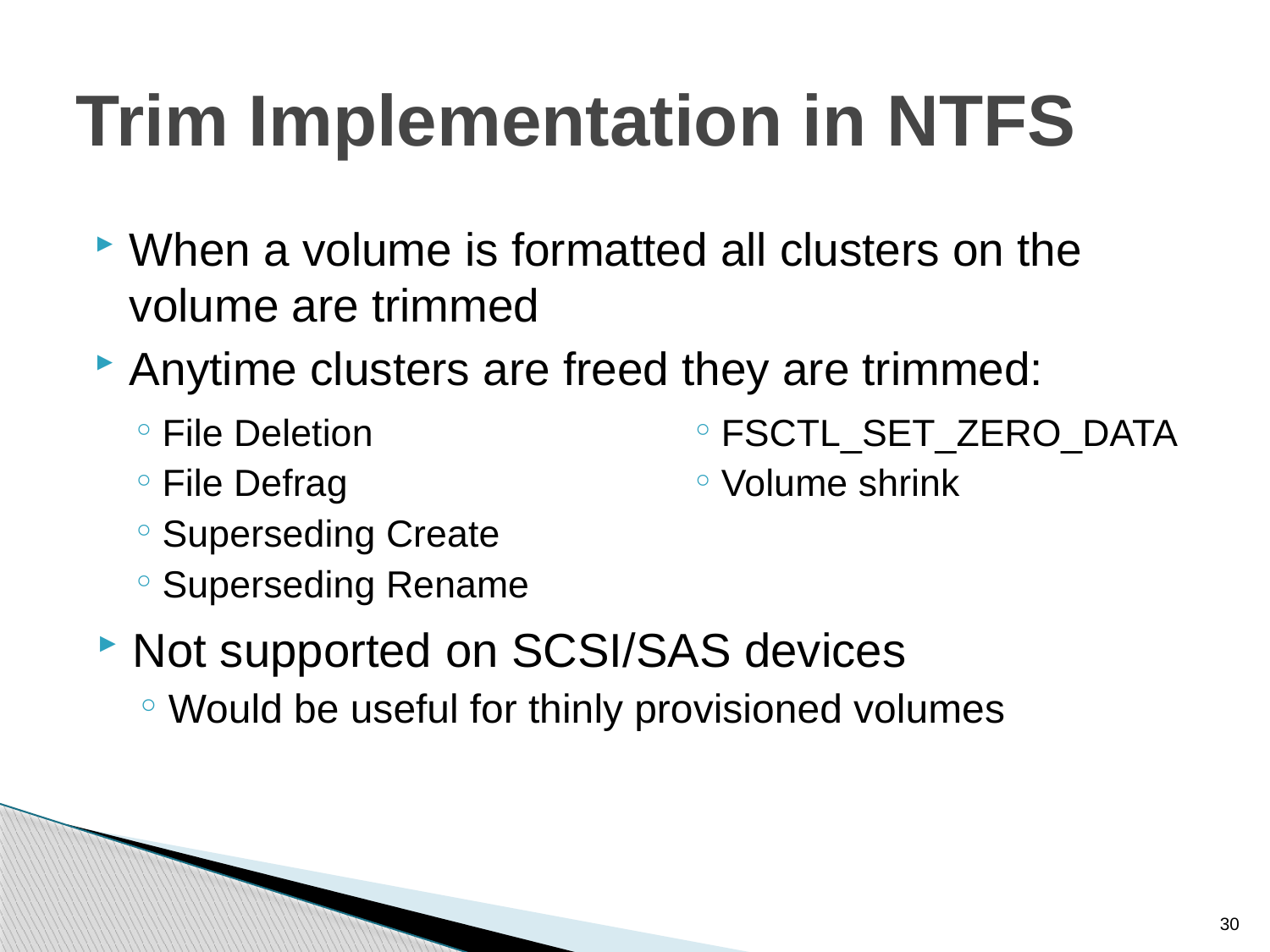

# Trim Implementation in NTFS
When a volume is formatted all clusters on the volume are trimmed
Anytime clusters are freed they are trimmed:
File Deletion
File Defrag
Superseding Create
Superseding Rename
FSCTL_SET_ZERO_DATA
Volume shrink

Not supported on SCSI/SAS devices
Would be useful for thinly provisioned volumes

30